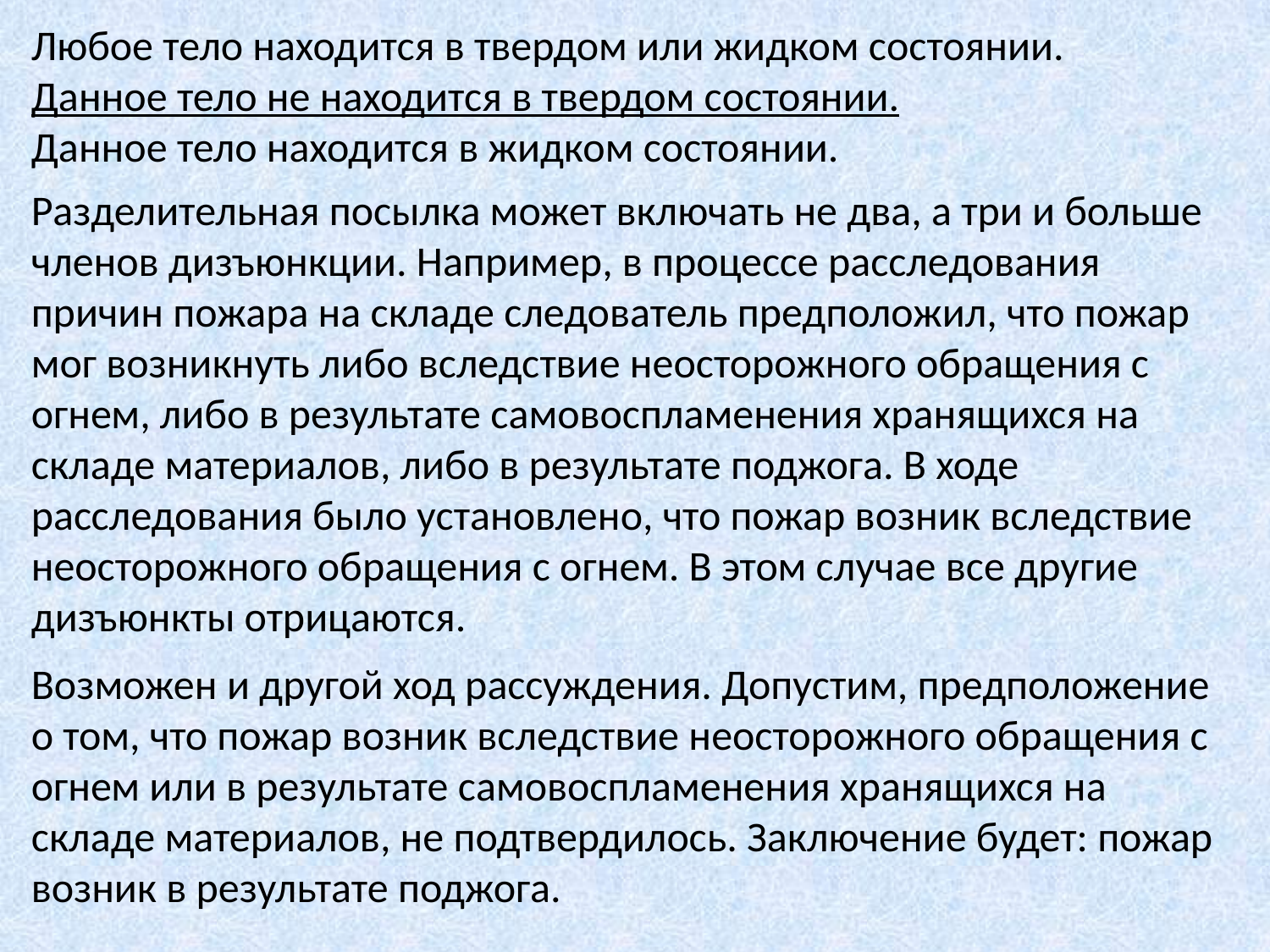

Любое тело находится в твердом или жидком состоянии.
Данное тело не находится в твердом состоянии.
Данное тело находится в жидком состоянии.
Разделительная посылка может включать не два, а три и больше членов дизъюнкции. Например, в процессе расследования причин пожара на складе следователь предположил, что пожар мог возникнуть либо вследствие неосторожного обращения с огнем, либо в результате самовоспламенения хранящихся на складе материалов, либо в результате поджога. В ходе расследования было установлено, что пожар возник вследствие неосторожного обращения с огнем. В этом случае все другие дизъюнкты отрицаются.
Возможен и другой ход рассуждения. Допустим, предположение о том, что пожар возник вследствие неосторожного обращения с огнем или в результате самовоспламенения хранящихся на складе материалов, не подтвердилось. Заключение будет: пожар возник в результате поджога.